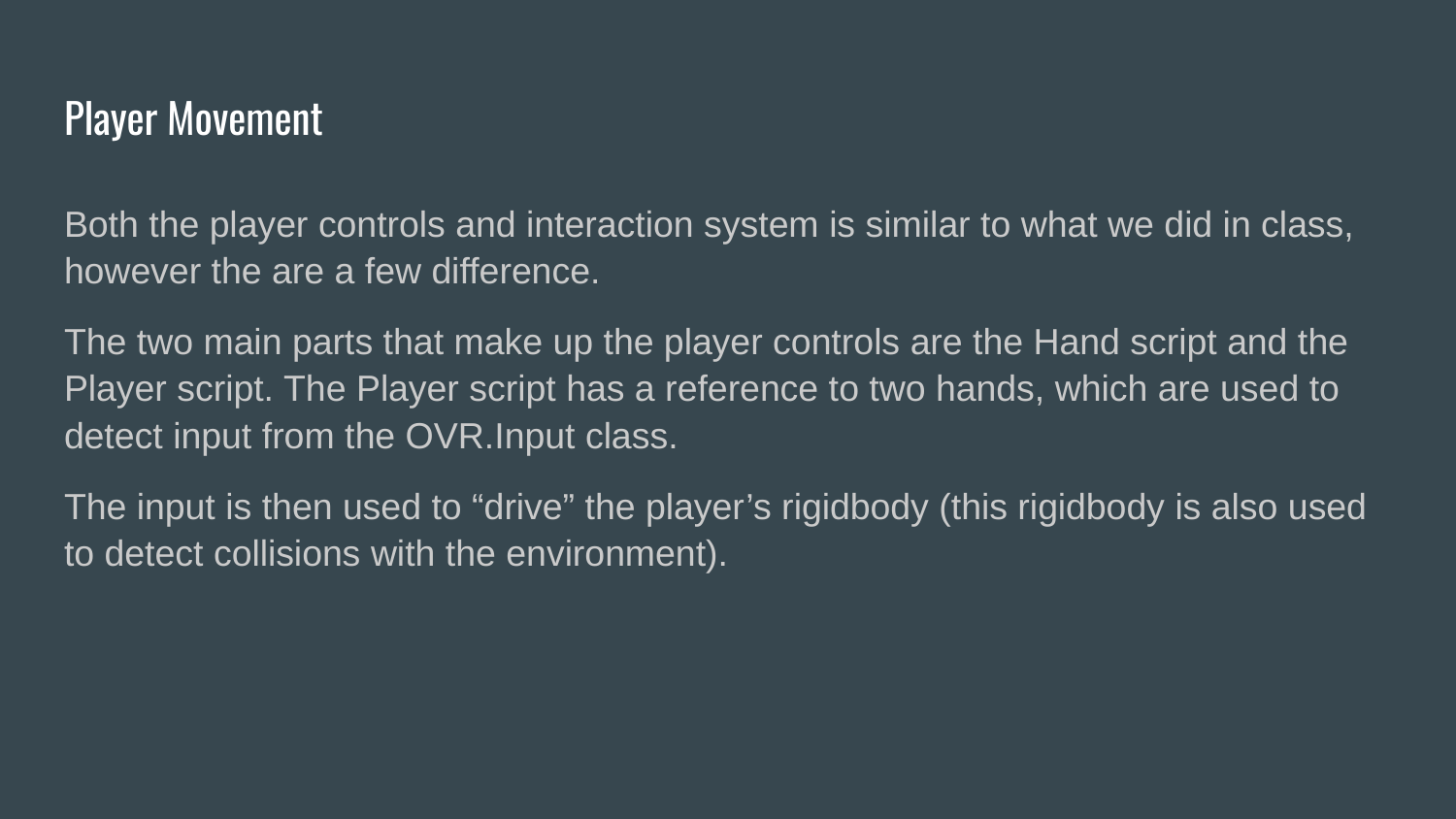

# Player Movement
Both the player controls and interaction system is similar to what we did in class, however the are a few difference.
The two main parts that make up the player controls are the Hand script and the Player script. The Player script has a reference to two hands, which are used to detect input from the OVR.Input class.
The input is then used to “drive” the player’s rigidbody (this rigidbody is also used to detect collisions with the environment).